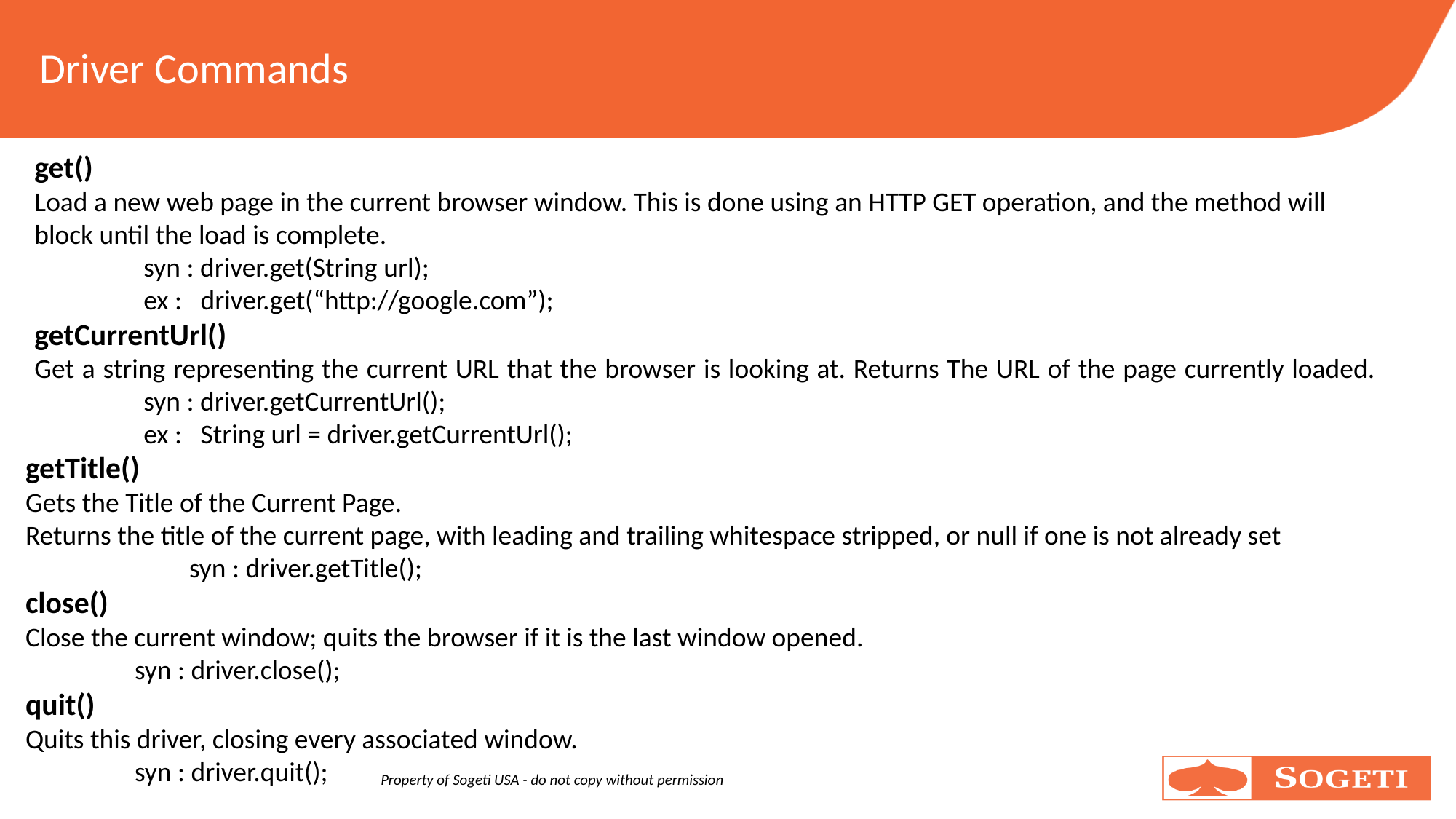

# Driver Commands
get()
Load a new web page in the current browser window. This is done using an HTTP GET operation, and the method will block until the load is complete.
	syn : driver.get(String url);
	ex :   driver.get(“http://google.com”);
getCurrentUrl()
Get a string representing the current URL that the browser is looking at. Returns The URL of the page currently loaded.  	syn : driver.getCurrentUrl();
	ex :   String url = driver.getCurrentUrl();

getTitle()
Gets the Title of the Current Page.
Returns the title of the current page, with leading and trailing whitespace stripped, or null if one is not already set
	syn : driver.getTitle();
close()
Close the current window; quits the browser if it is the last window opened.
	syn : driver.close();
quit()
Quits this driver, closing every associated window.
	syn : driver.quit();

9